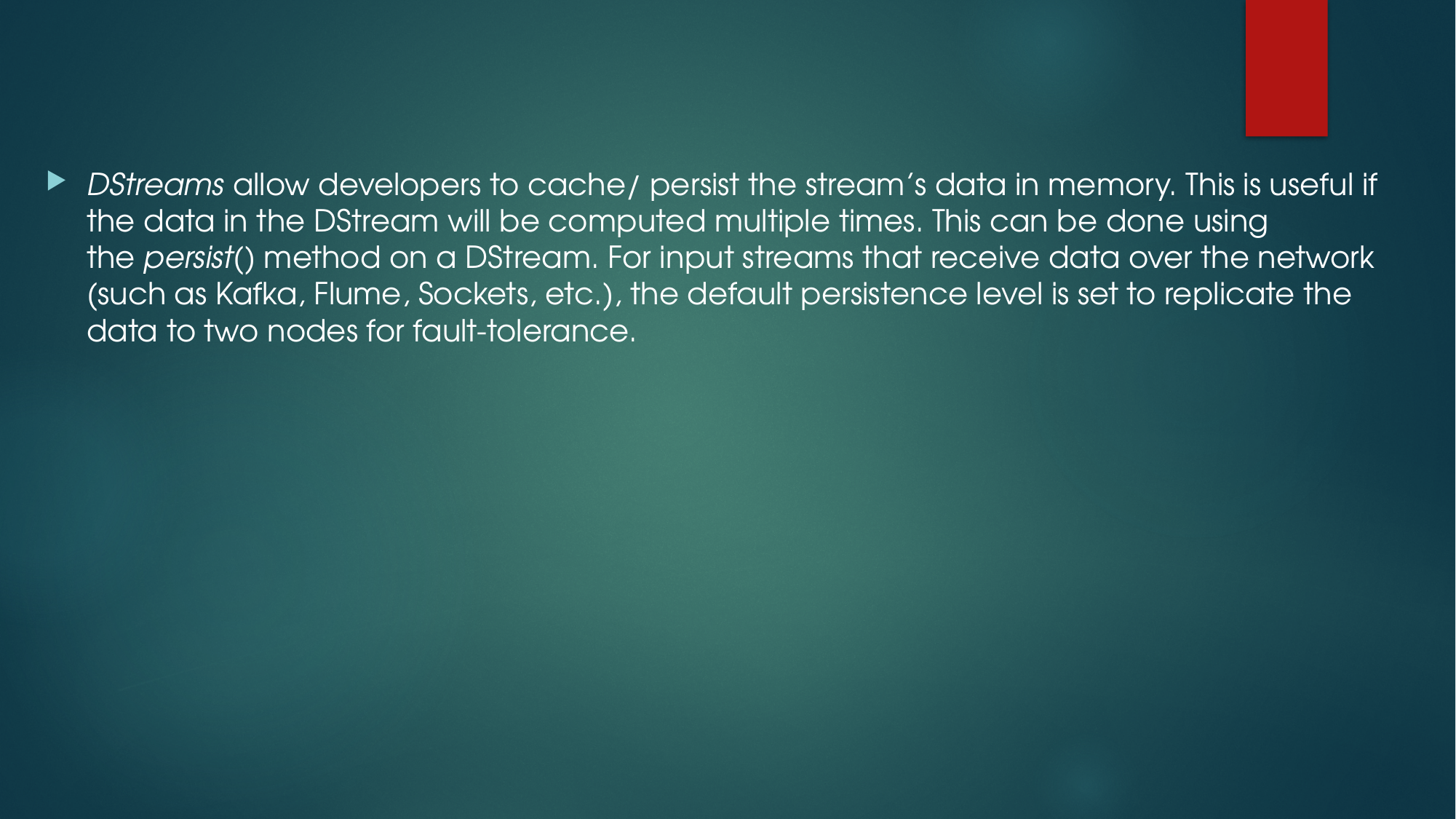

DStreams allow developers to cache/ persist the stream’s data in memory. This is useful if the data in the DStream will be computed multiple times. This can be done using the persist() method on a DStream. For input streams that receive data over the network (such as Kafka, Flume, Sockets, etc.), the default persistence level is set to replicate the data to two nodes for fault-tolerance.